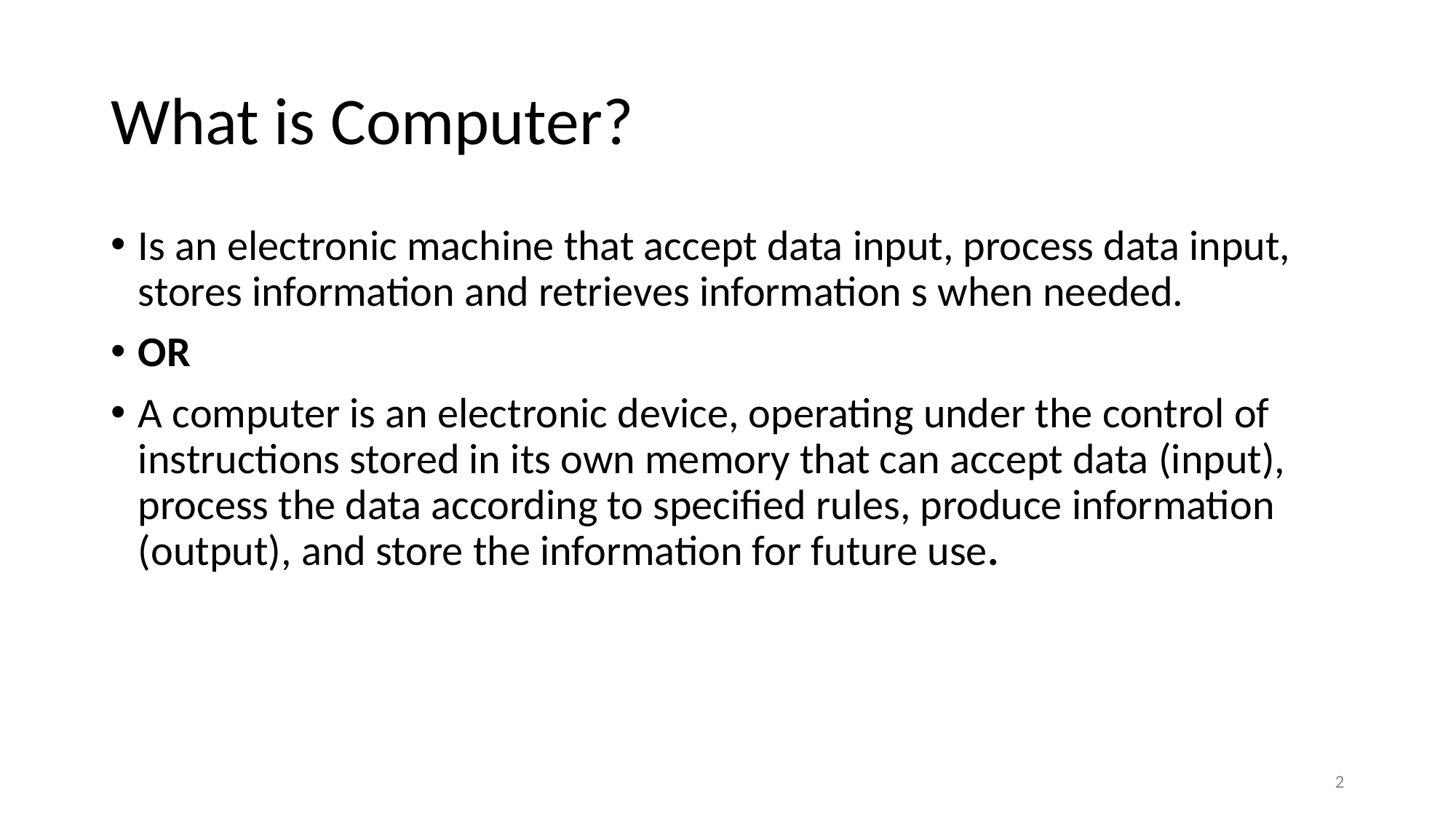

# What is Computer?
Is an electronic machine that accept data input, process data input, stores information and retrieves information s when needed.
OR
A computer is an electronic device, operating under the control of instructions stored in its own memory that can accept data (input), process the data according to specified rules, produce information (output), and store the information for future use.
2